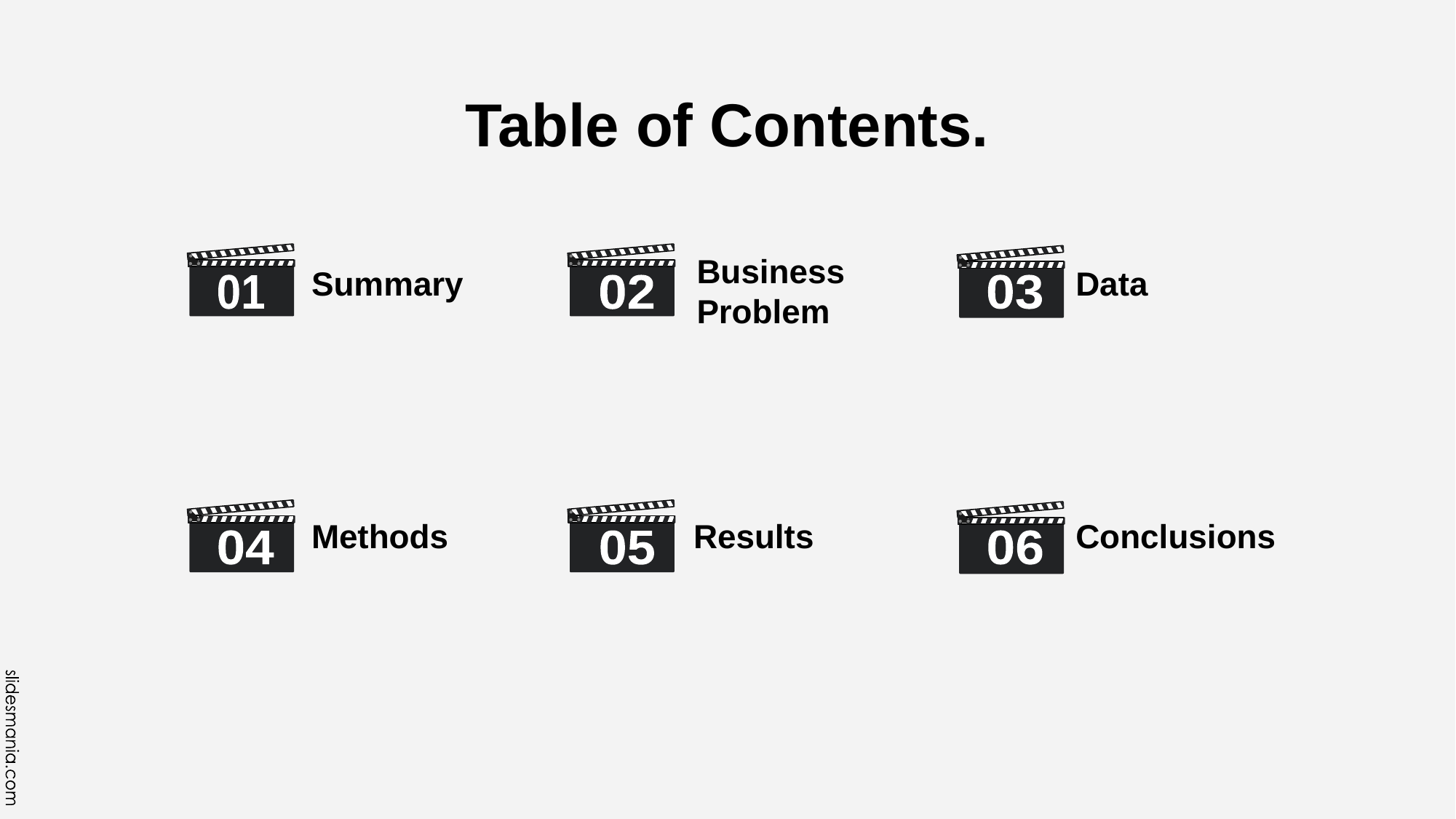

# Table of Contents.
Business Problem

Summary
Data
01
02
03

Methods
Results
Conclusions

04
05
06